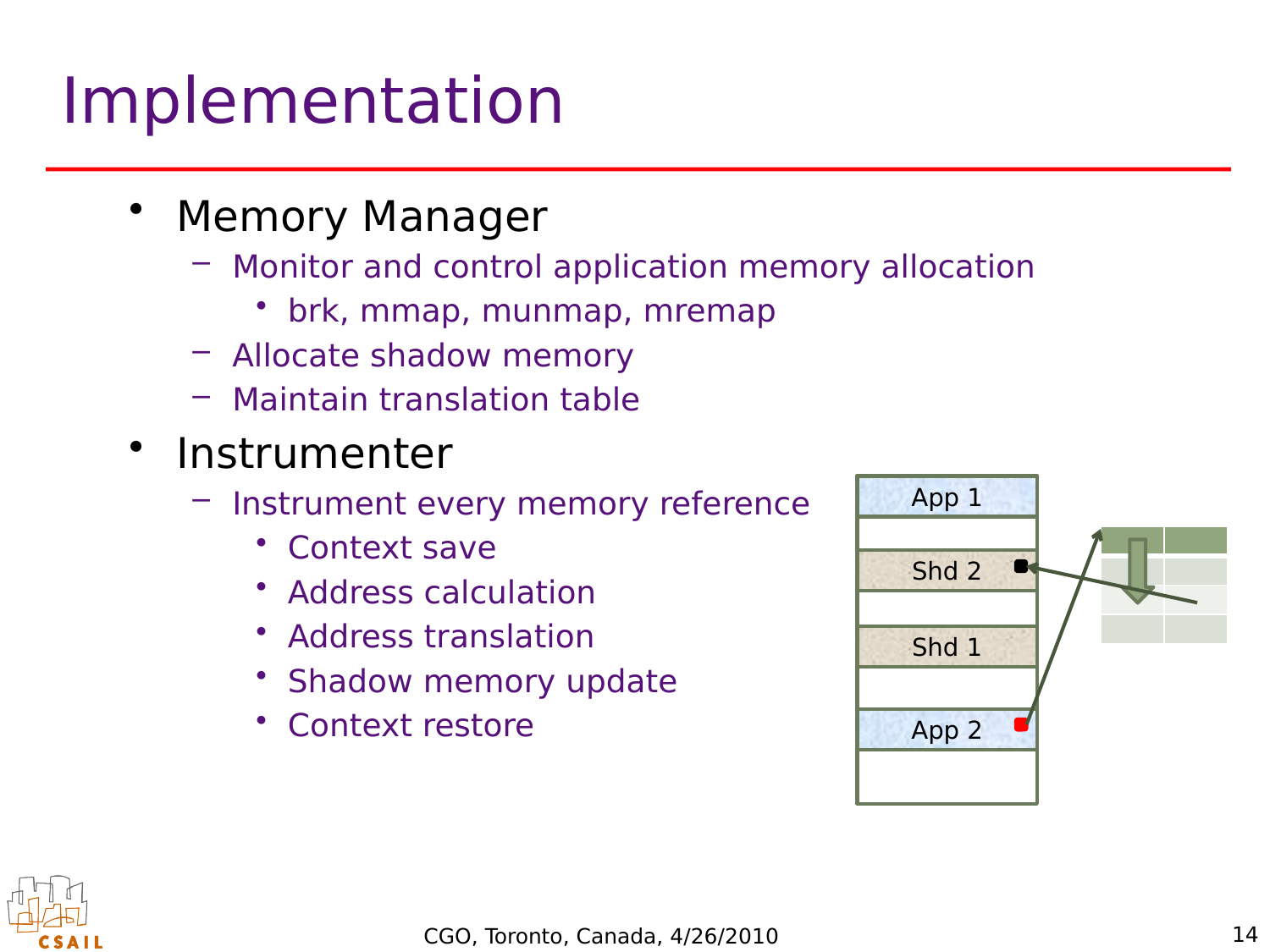

# Implementation
Memory Manager
Monitor and control application memory allocation
brk, mmap, munmap, mremap
Allocate shadow memory
Maintain translation table
Instrumenter
Instrument every memory reference
Context save
Address calculation
Address translation
Shadow memory update
Context restore
App 1

Shd 2
Shd 1
App 2
|  |  |
| --- | --- |
|  |  |
|  |  |
|  |  |

14
CGO, Toronto, Canada, 4/26/2010